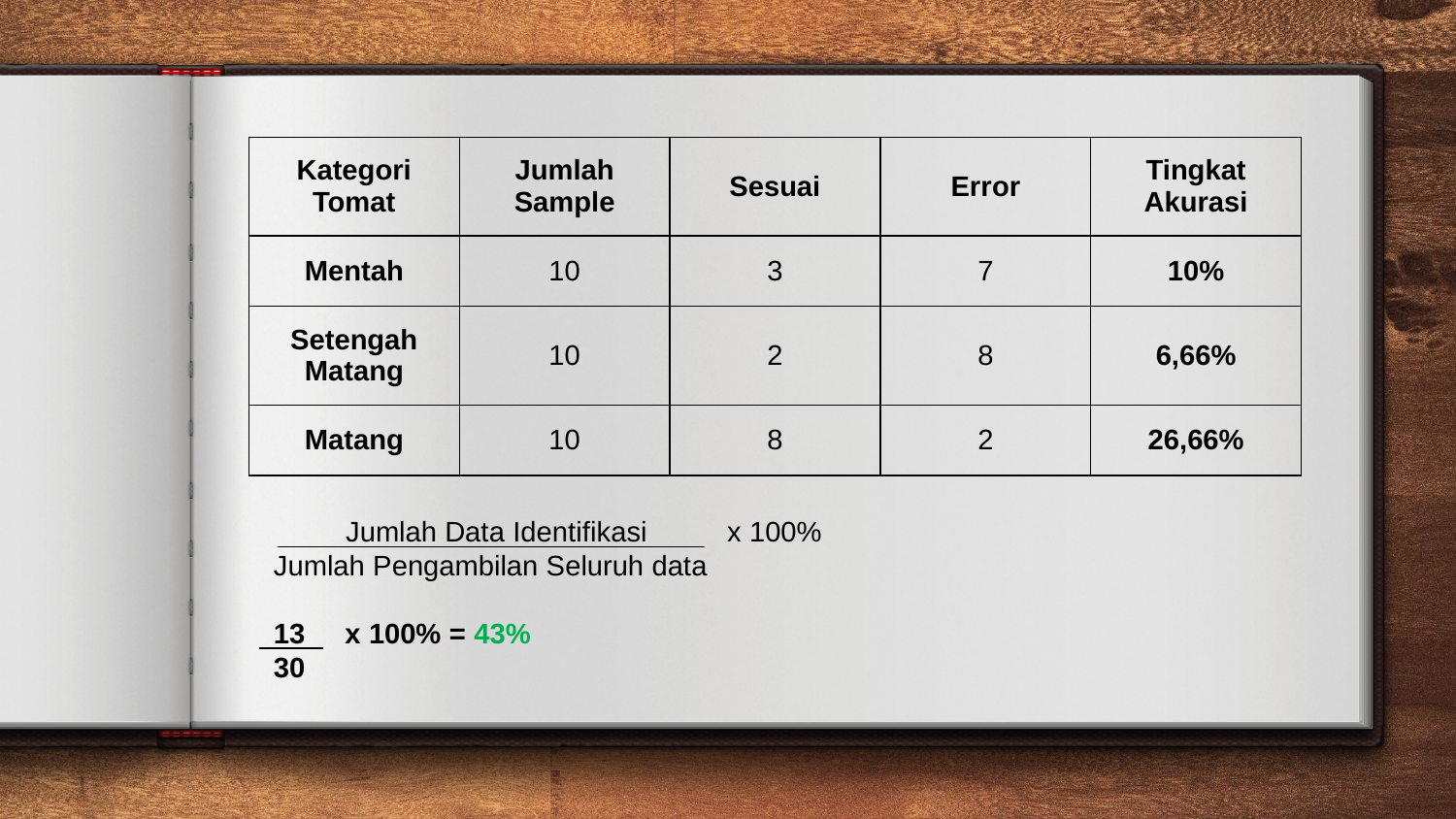

| Kategori Tomat | Jumlah Sample | Sesuai | Error | Tingkat Akurasi |
| --- | --- | --- | --- | --- |
| Mentah | 10 | 3 | 7 | 10% |
| Setengah Matang | 10 | 2 | 8 | 6,66% |
| Matang | 10 | 8 | 2 | 26,66% |
         Jumlah Data Identifikasi          x 100%
Jumlah Pengambilan Seluruh data

13     x 100% = 43%
30